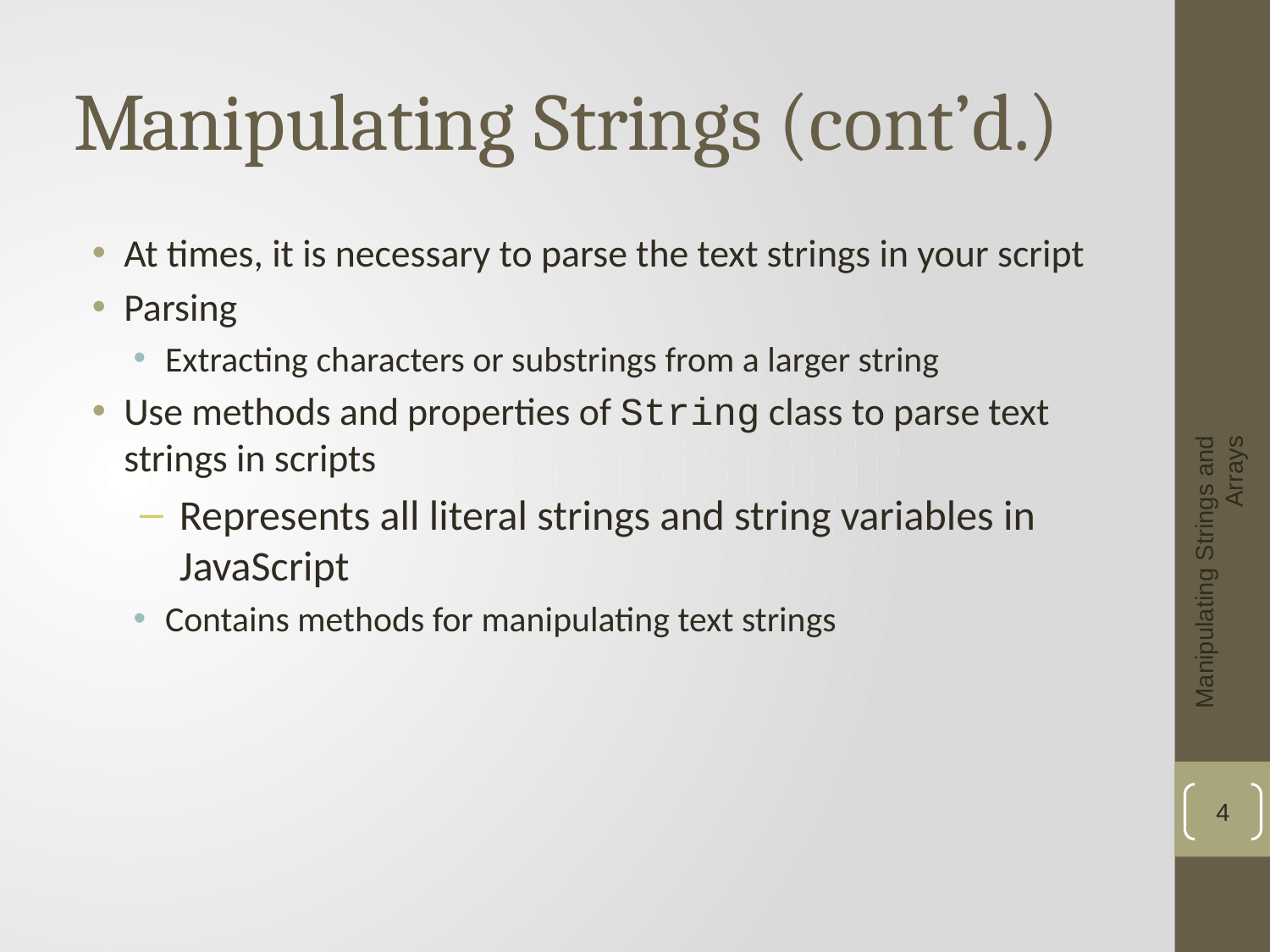

# Manipulating Strings (cont’d.)
At times, it is necessary to parse the text strings in your script
Parsing
Extracting characters or substrings from a larger string
Use methods and properties of String class to parse text strings in scripts
Represents all literal strings and string variables in JavaScript
Contains methods for manipulating text strings
Manipulating Strings and Arrays
4